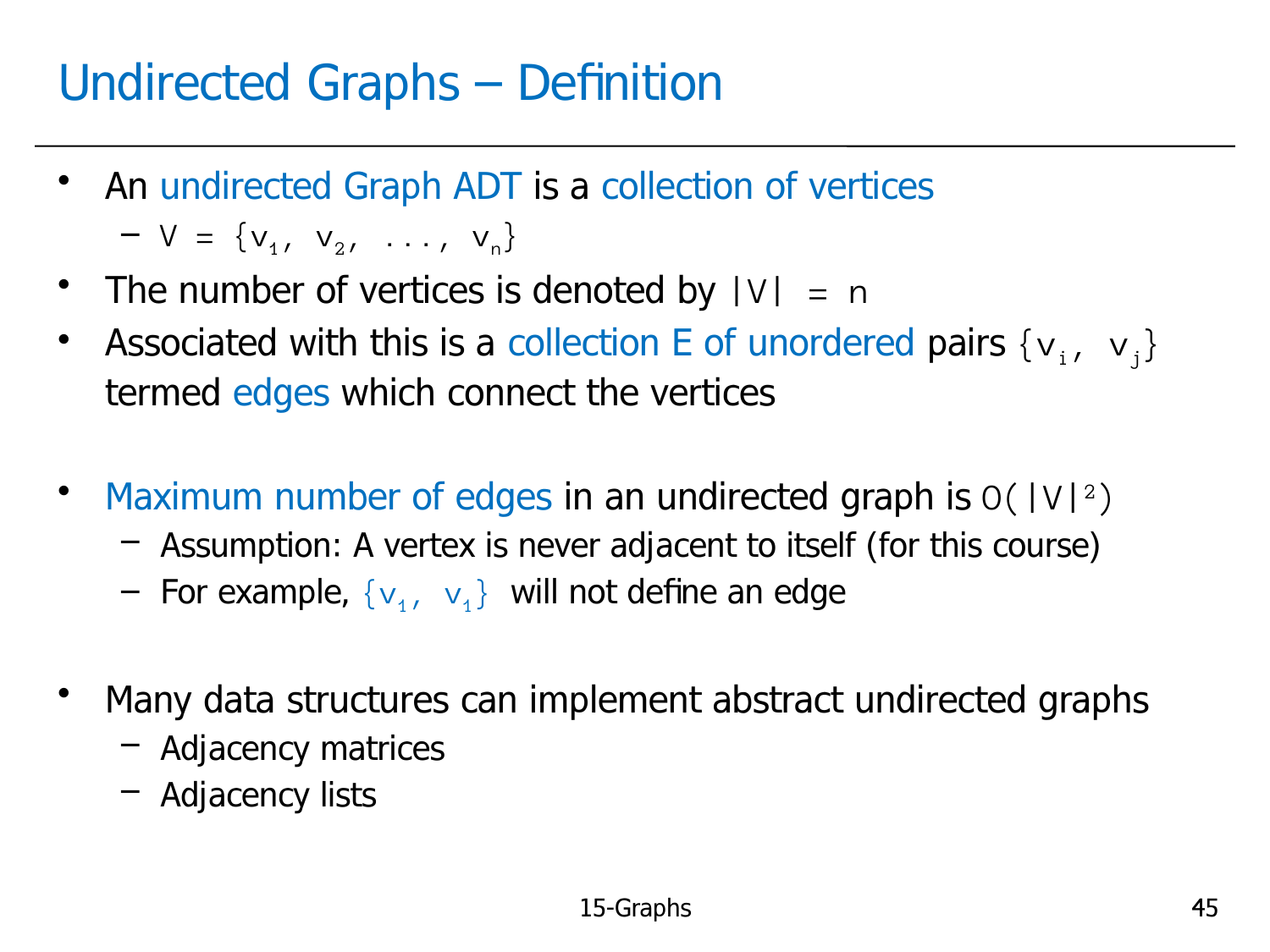

# Undirected Graphs – Definition
An undirected Graph ADT is a collection of vertices
V = {v1, v2, ..., vn}
The number of vertices is denoted by |V| = n
Associated with this is a collection E of unordered pairs {vi, vj} termed edges which connect the vertices

Maximum number of edges in an undirected graph is O(|V|2)
Assumption: A vertex is never adjacent to itself (for this course)
For example, {v1, v1} will not define an edge

Many data structures can implement abstract undirected graphs
Adjacency matrices
Adjacency lists

15-Graphs
45